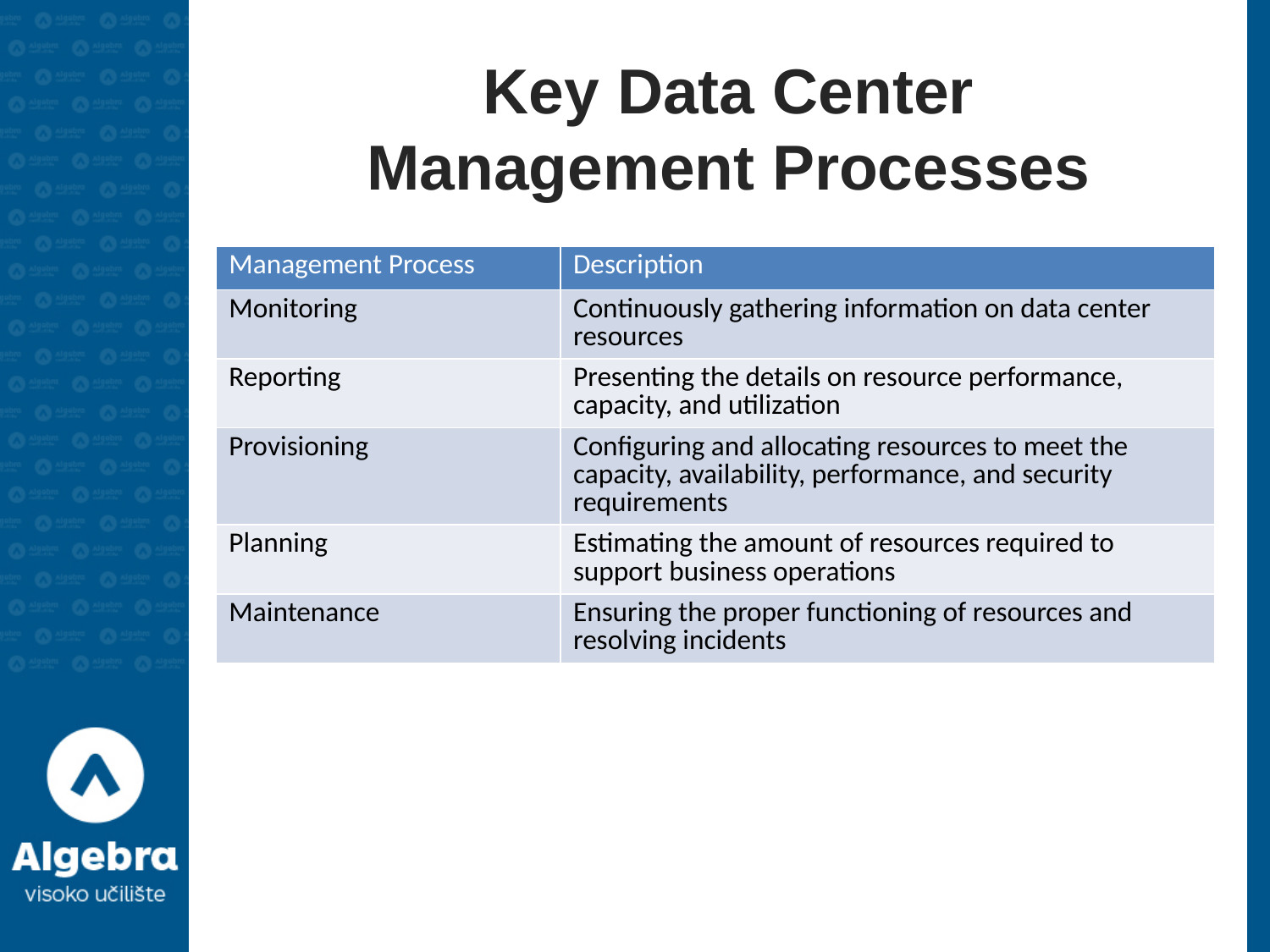

# Key Data Center Management Processes
| Management Process | Description |
| --- | --- |
| Monitoring | Continuously gathering information on data center resources |
| Reporting | Presenting the details on resource performance, capacity, and utilization |
| Provisioning | Configuring and allocating resources to meet the capacity, availability, performance, and security requirements |
| Planning | Estimating the amount of resources required to support business operations |
| Maintenance | Ensuring the proper functioning of resources and resolving incidents |